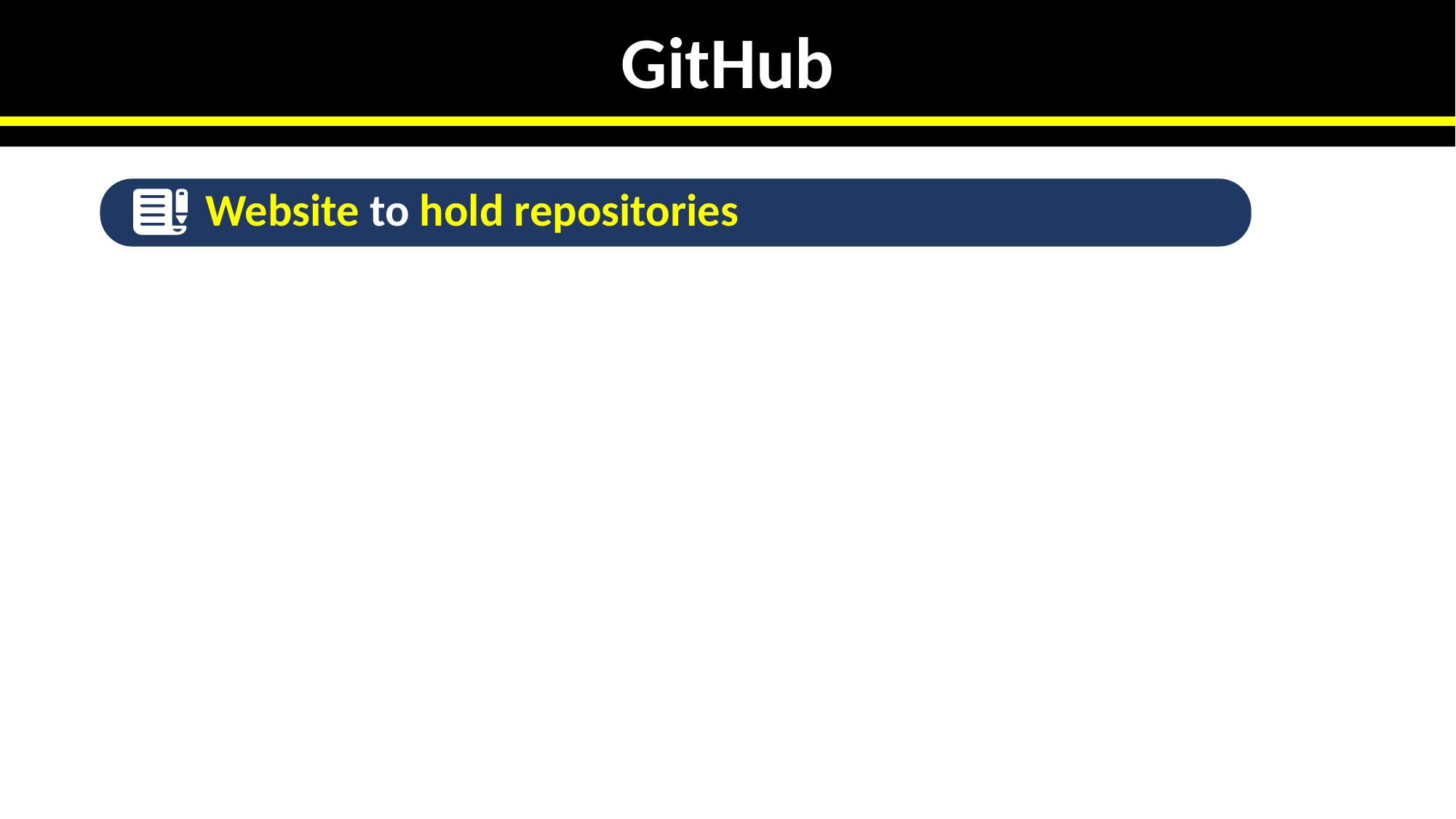

Mobile Computing

GitHub
Website to hold repositories